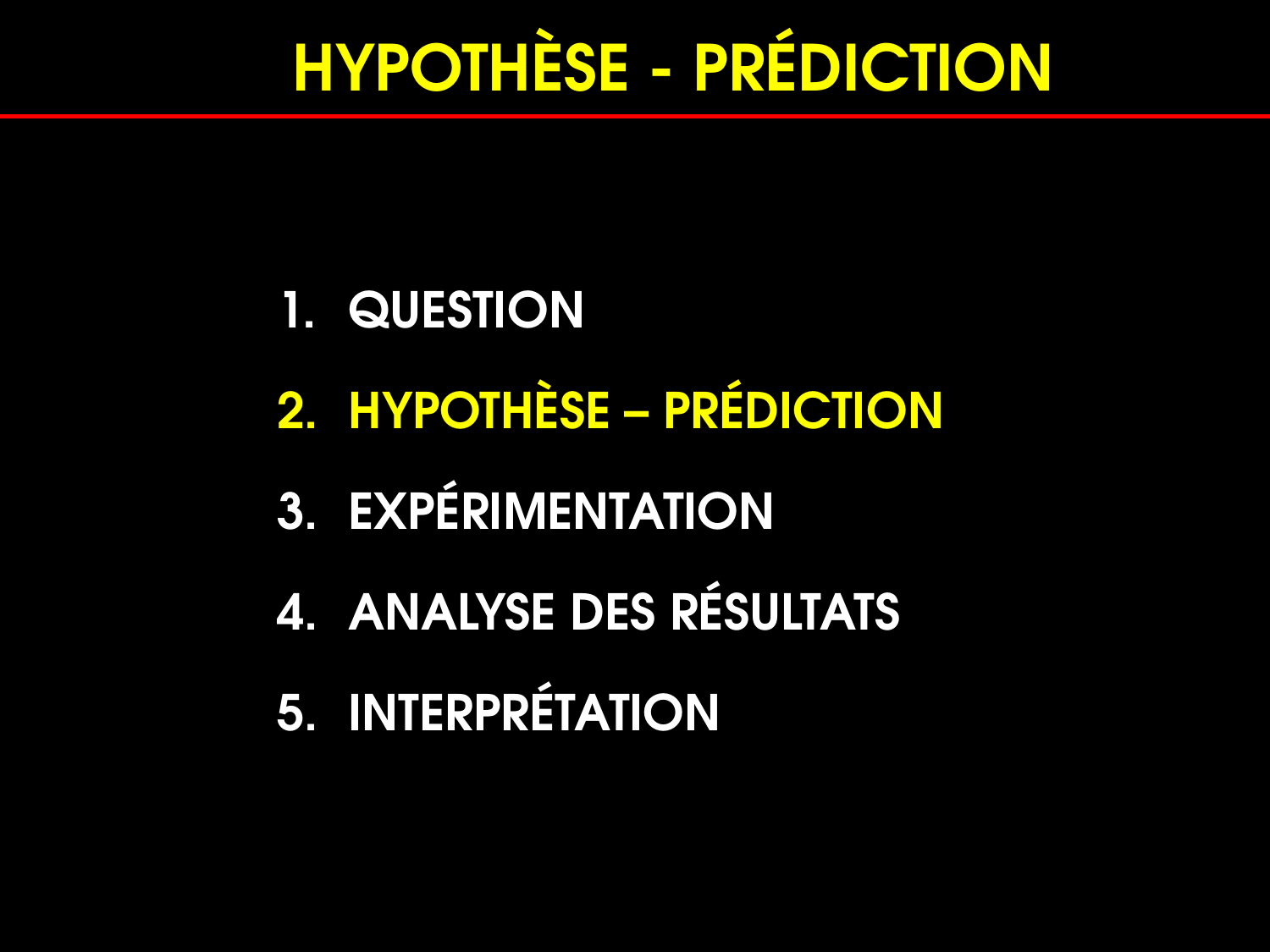

HYPOTHÈSE - PRÉDICTION

QUESTION

HYPOTHÈSE – PRÉDICTION

EXPÉRIMENTATION

ANALYSE DES RÉSULTATS

INTERPRÉTATION